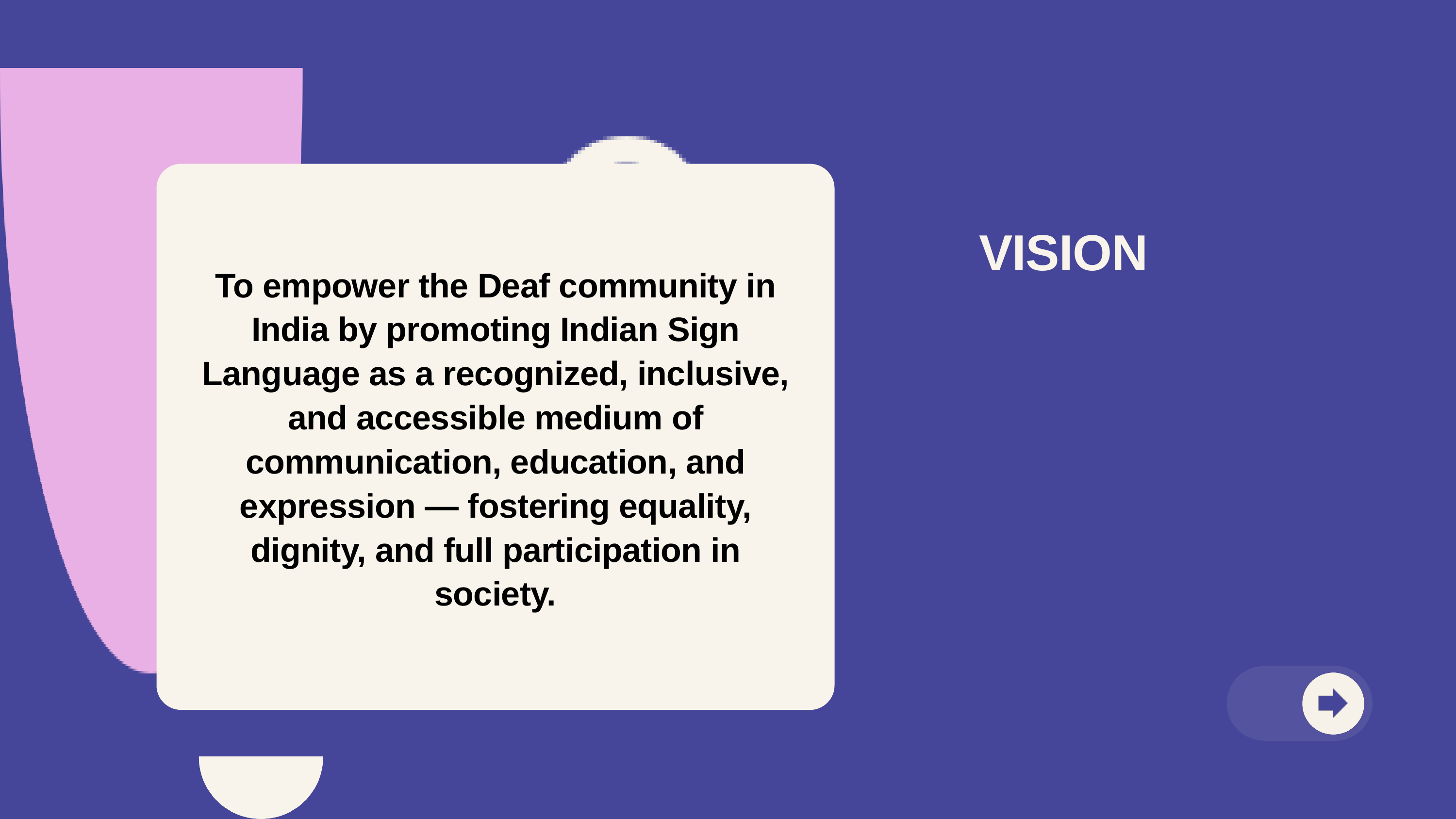

VISION

To empower the Deaf community in India by promoting Indian Sign Language as a recognized, inclusive, and accessible medium of communication, education, and expression — fostering equality, dignity, and full participation in society.